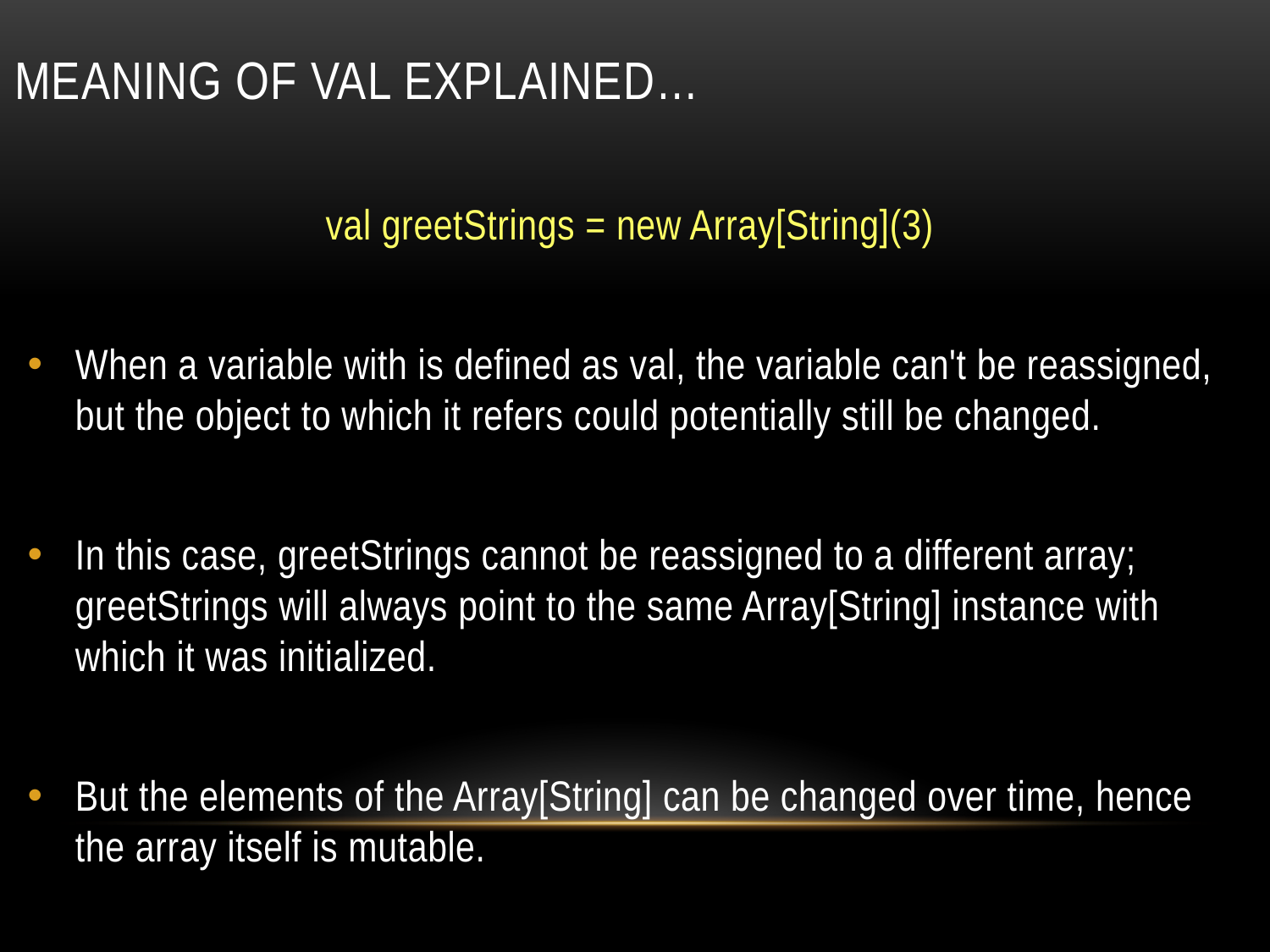

# Meaning of val explained…

val greetStrings = new Array[String](3)

When a variable with is defined as val, the variable can't be reassigned, but the object to which it refers could potentially still be changed.

In this case, greetStrings cannot be reassigned to a different array; greetStrings will always point to the same Array[String] instance with which it was initialized.

But the elements of the Array[String] can be changed over time, hence the array itself is mutable.